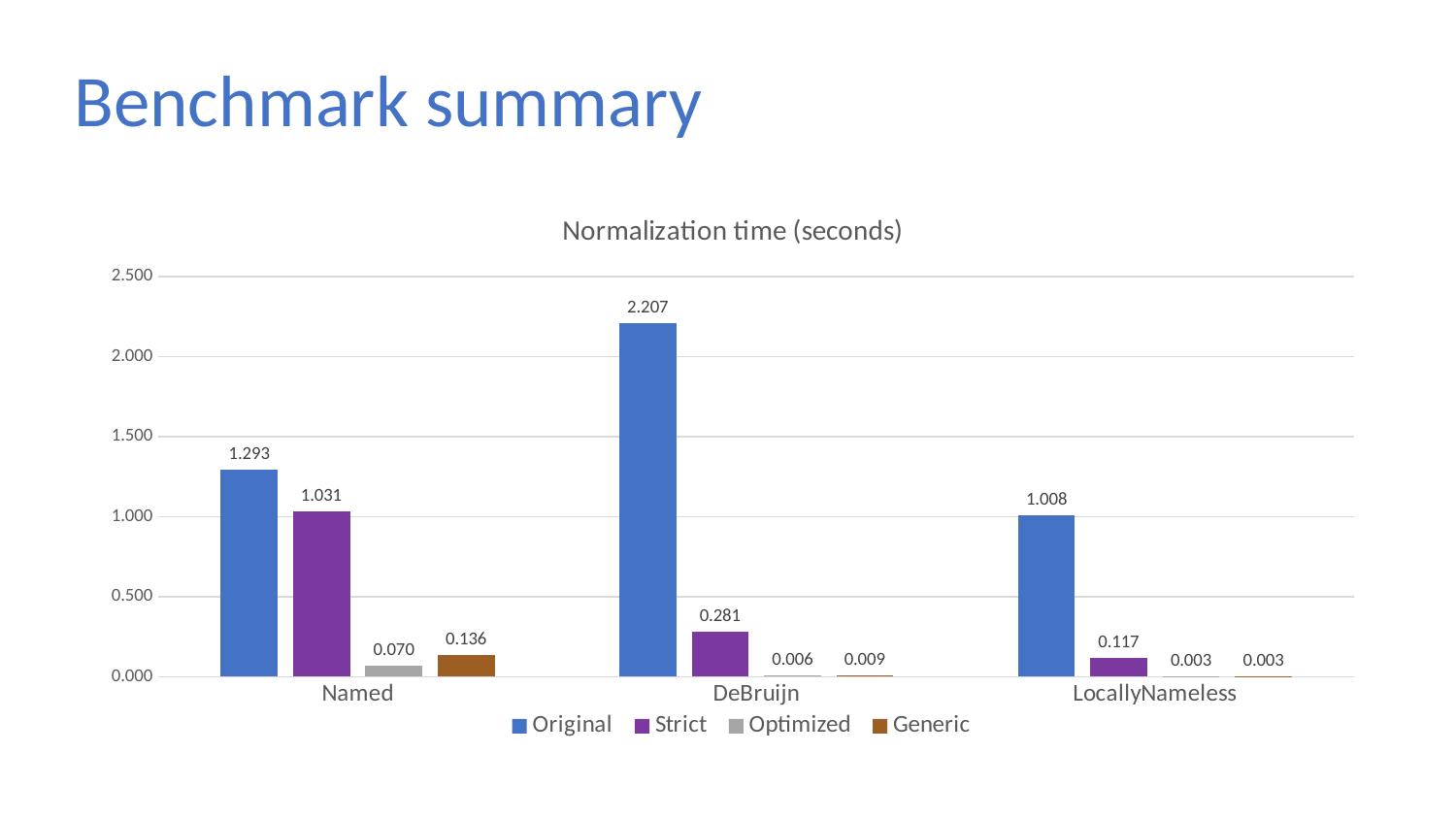

# Benchmark summary

### Chart: Normalization time (seconds)

| Category | Original | Strict | Optimized | Generic |
|---|---|---|---|---|
| Named | 1.29336229098043 | 1.03121082369216 | 0.0702454230803803 | 0.136158492564754 |
| DeBruijn | 2.20741883785437 | 0.281286731756893 | 0.00635108187259441 | 0.00874661471583423 |
| LocallyNameless | 1.0081946555177 | 0.117178582772651 | 0.0027136571376671 | 0.00300224294909359 |